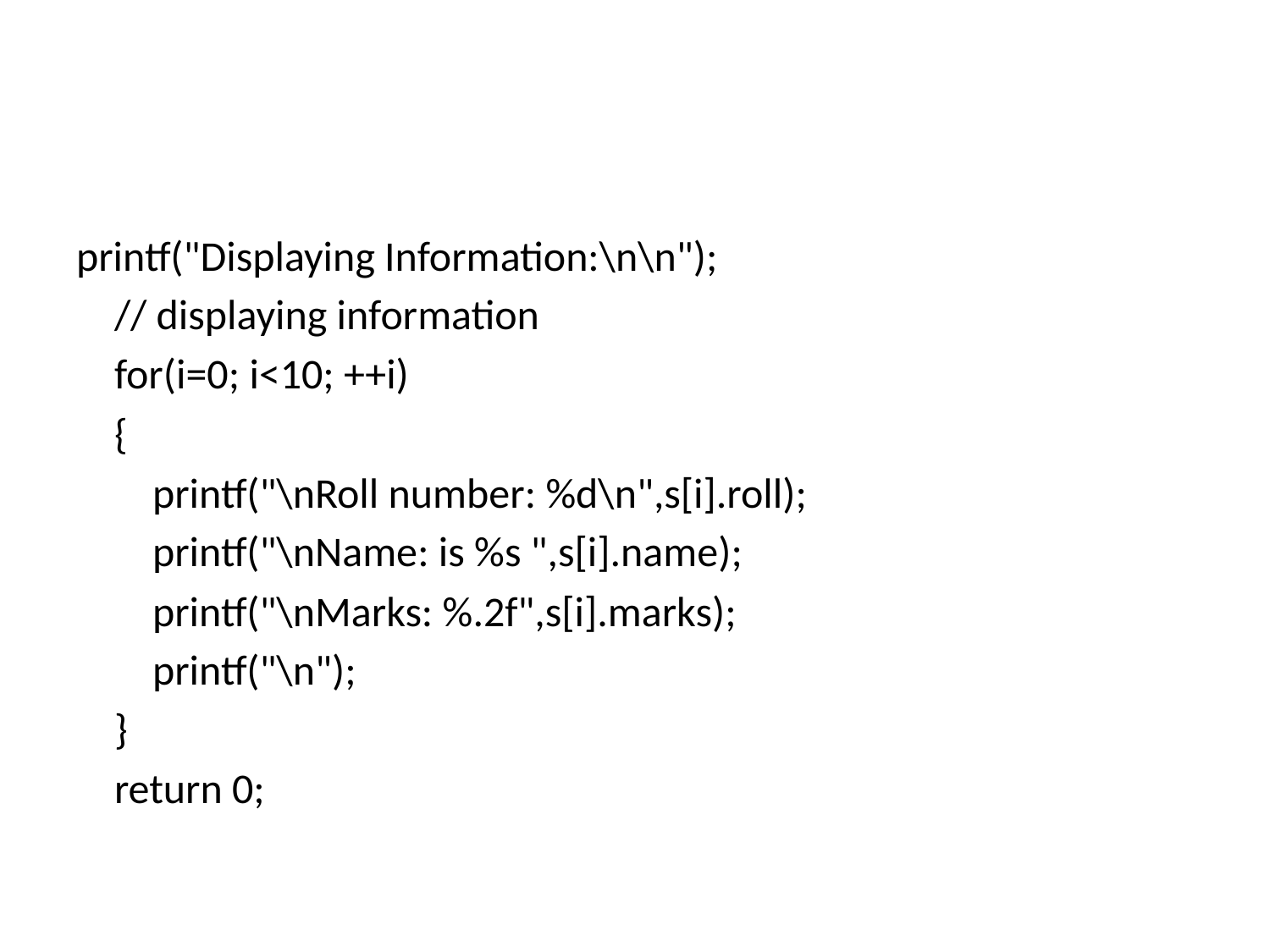

#
printf("Displaying Information:\n\n");
    // displaying information
    for(i=0; i<10; ++i)
    {
        printf("\nRoll number: %d\n",s[i].roll);
        printf("\nName: is %s ",s[i].name);
        printf("\nMarks: %.2f",s[i].marks);
        printf("\n");
    }
    return 0;